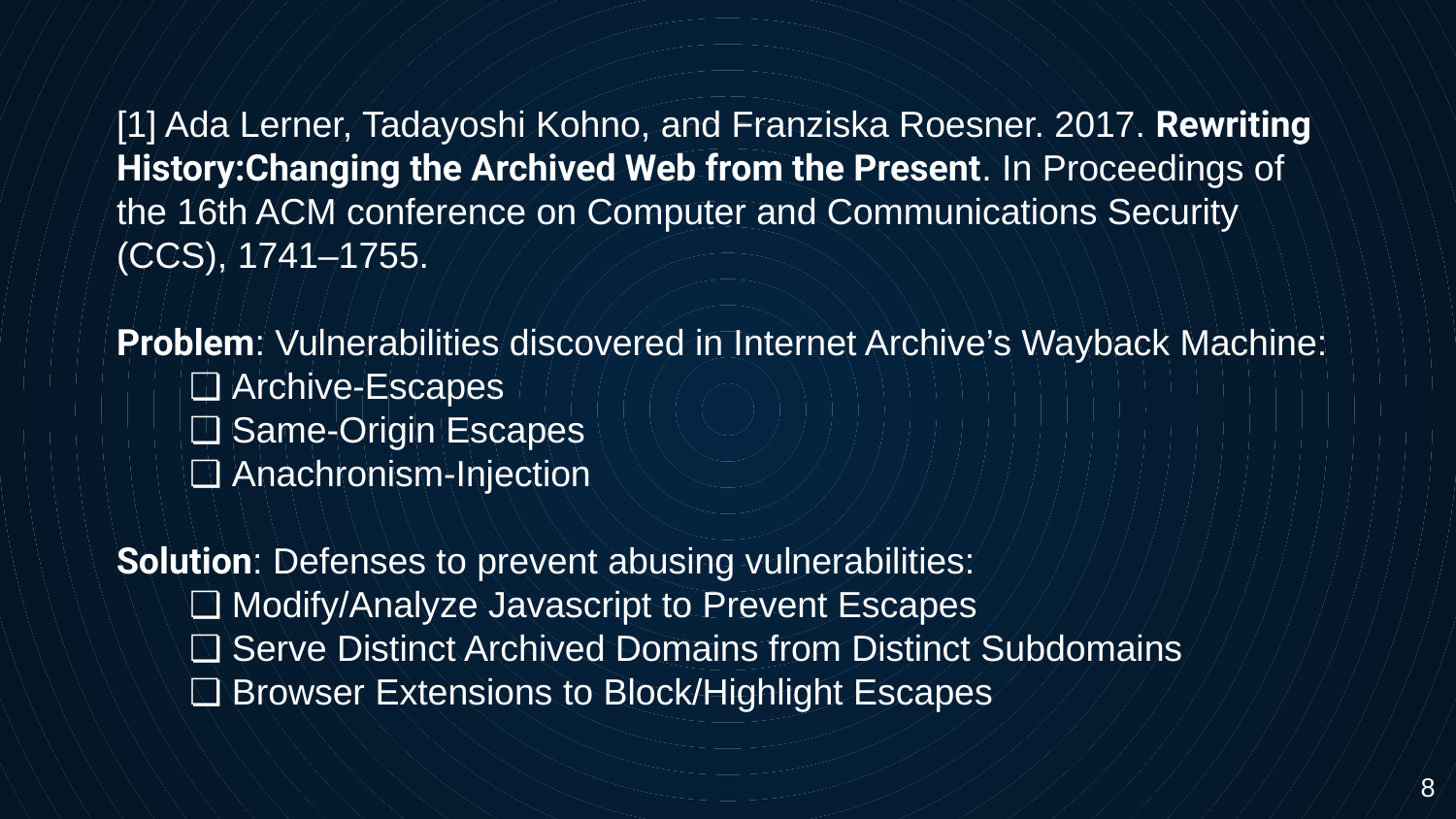

[1] Ada Lerner, Tadayoshi Kohno, and Franziska Roesner. 2017. Rewriting History:Changing the Archived Web from the Present. In Proceedings of the 16th ACM conference on Computer and Communications Security (CCS), 1741–1755.

Problem: Vulnerabilities discovered in Internet Archive’s Wayback Machine:
❏ Archive-Escapes
❏ Same-Origin Escapes
❏ Anachronism-Injection

Solution: Defenses to prevent abusing vulnerabilities:
❏ Modify/Analyze Javascript to Prevent Escapes
❏ Serve Distinct Archived Domains from Distinct Subdomains
❏ Browser Extensions to Block/Highlight Escapes
8